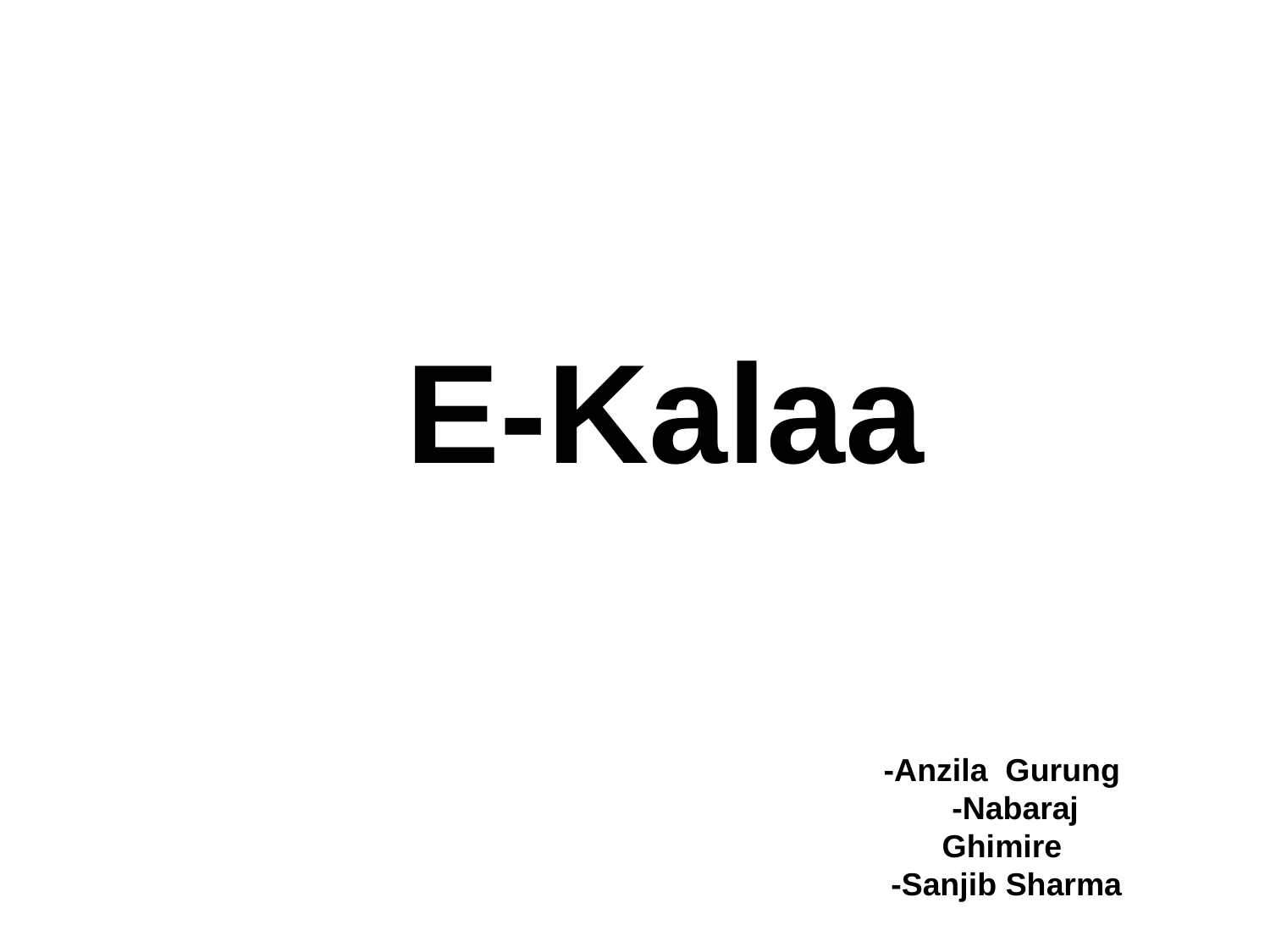

E-Kalaa
-Anzila  Gurung
   -Nabaraj Ghimire
 -Sanjib Sharma